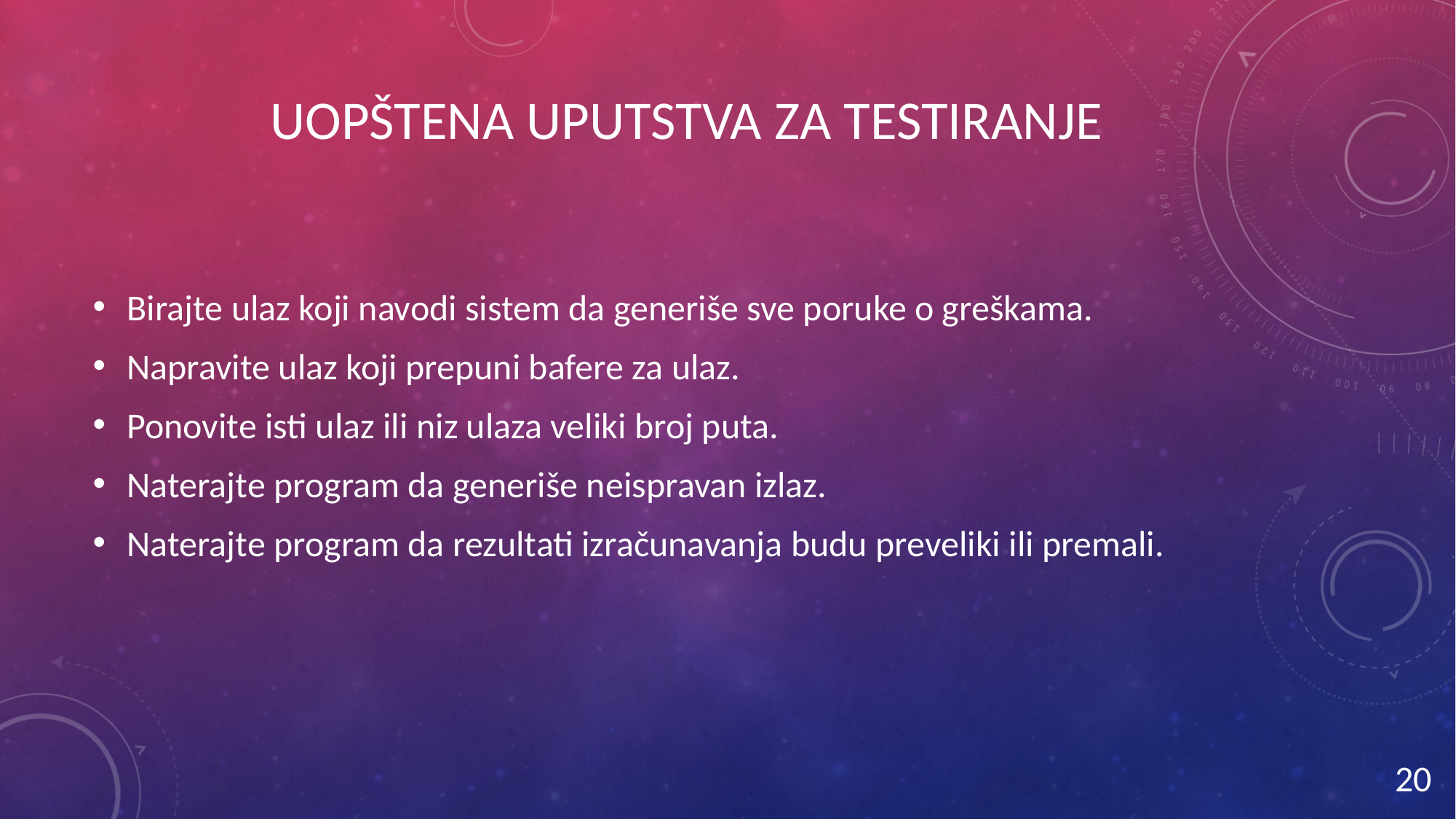

# UOPštena Uputstva za testiranje
Birajte ulaz koji navodi sistem da generiše sve poruke o greškama.
Napravite ulaz koji prepuni bafere za ulaz.
Ponovite isti ulaz ili niz ulaza veliki broj puta.
Naterajte program da generiše neispravan izlaz.
Naterajte program da rezultati izračunavanja budu preveliki ili premali.

20